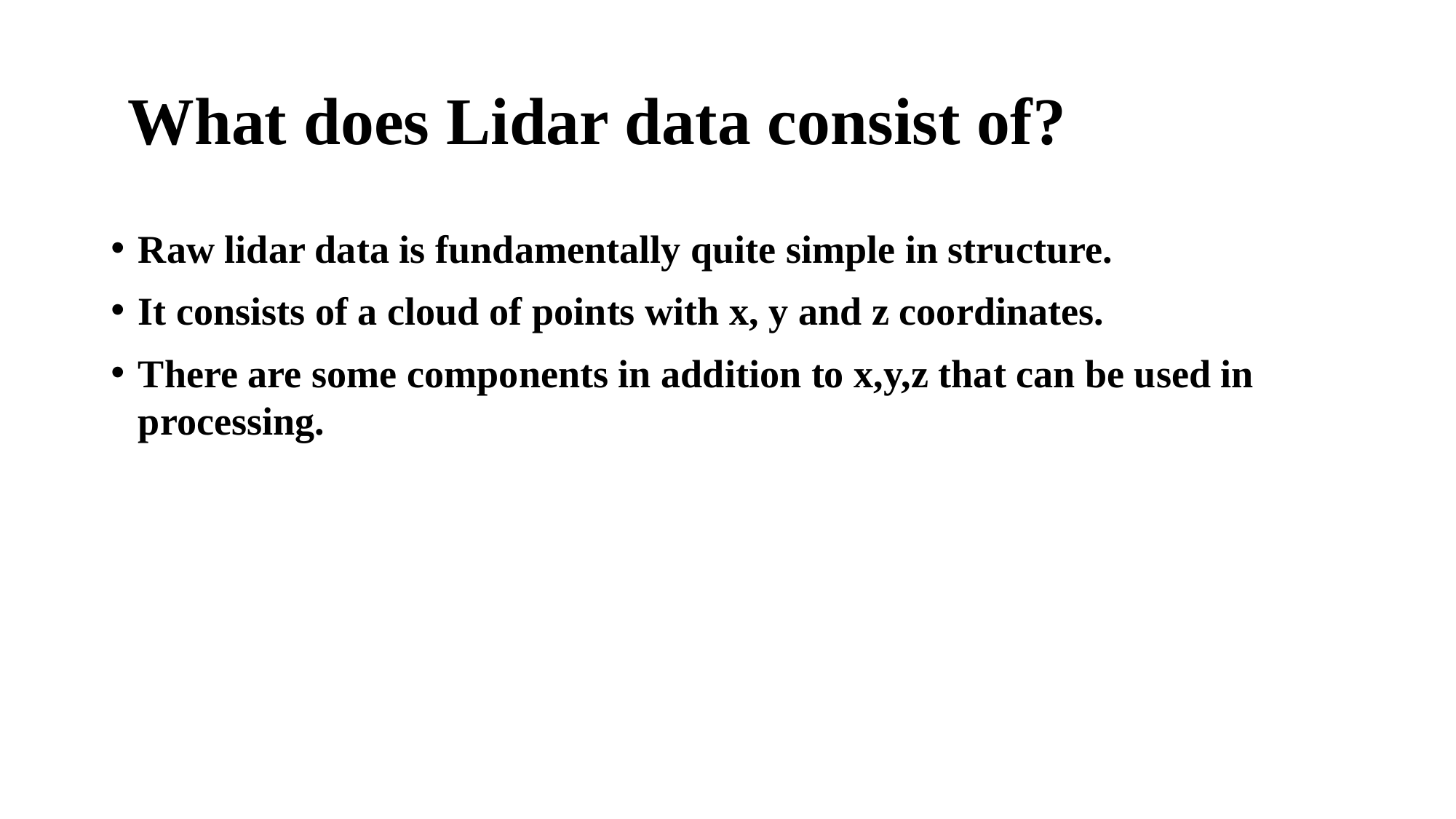

# What does Lidar data consist of?
Raw lidar data is fundamentally quite simple in structure.
It consists of a cloud of points with x, y and z coordinates.
There are some components in addition to x,y,z that can be used in processing.